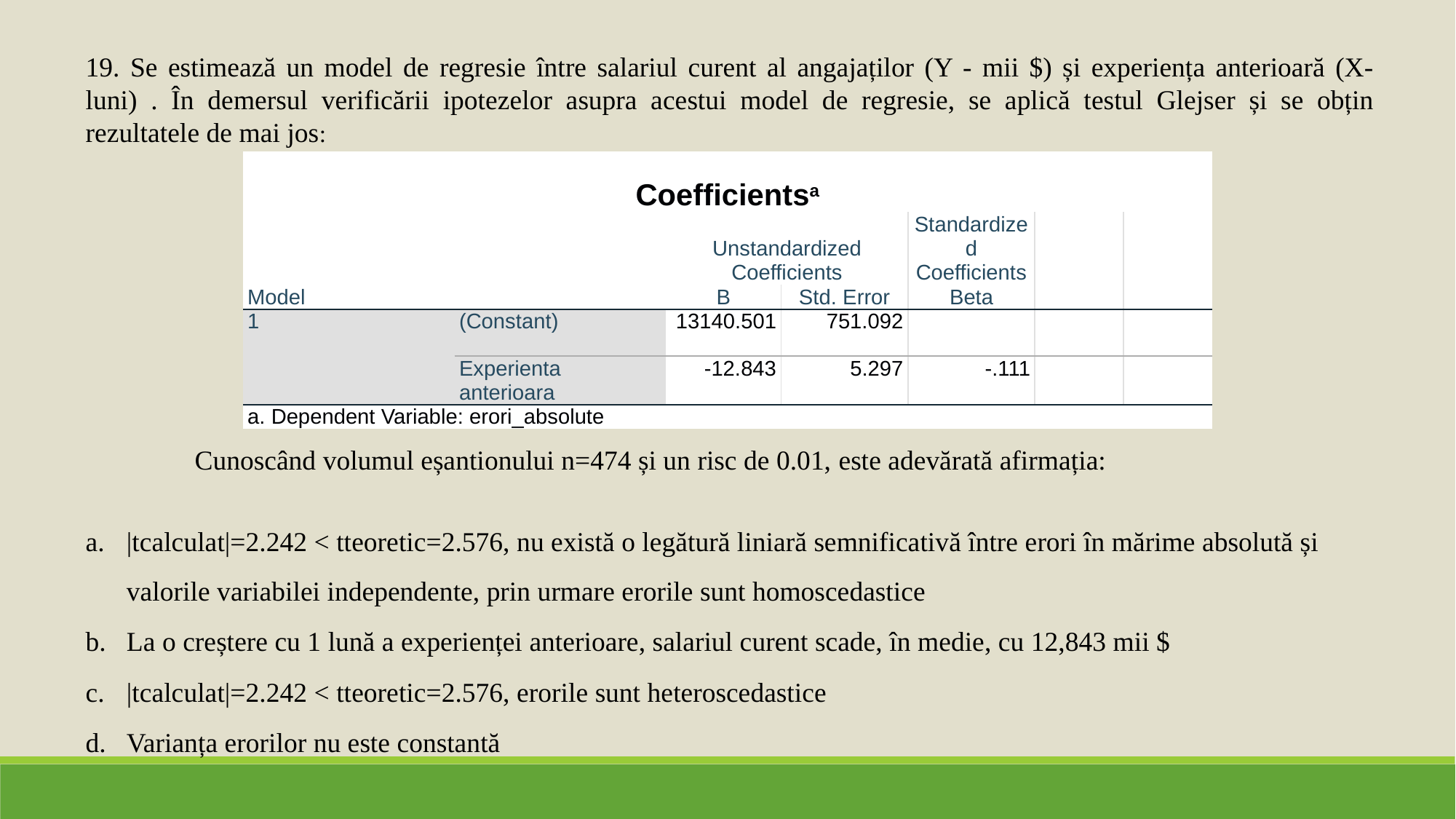

19. Se estimează un model de regresie între salariul curent al angajaților (Y - mii $) și experiența anterioară (X- luni) . În demersul verificării ipotezelor asupra acestui model de regresie, se aplică testul Glejser și se obțin rezultatele de mai jos:

	Cunoscând volumul eșantionului n=474 și un risc de 0.01, este adevărată afirmația:

|tcalculat|=2.242 < tteoretic=2.576, nu există o legătură liniară semnificativă între erori în mărime absolută și valorile variabilei independente, prin urmare erorile sunt homoscedastice
La o creștere cu 1 lună a experienței anterioare, salariul curent scade, în medie, cu 12,843 mii $
|tcalculat|=2.242 < tteoretic=2.576, erorile sunt heteroscedastice
Varianța erorilor nu este constantă
| Coefficientsa |  |  |  |  |  |  |
| --- | --- | --- | --- | --- | --- | --- |
| Model |  | Unstandardized Coefficients |  | Standardized Coefficients |  |  |
|  |  | B | Std. Error | Beta |  |  |
| 1 | (Constant) | 13140.501 | 751.092 |  |  |  |
|  | Experienta anterioara | -12.843 | 5.297 | -.111 |  |  |
| a. Dependent Variable: erori\_absolute |  |  |  |  |  |  |